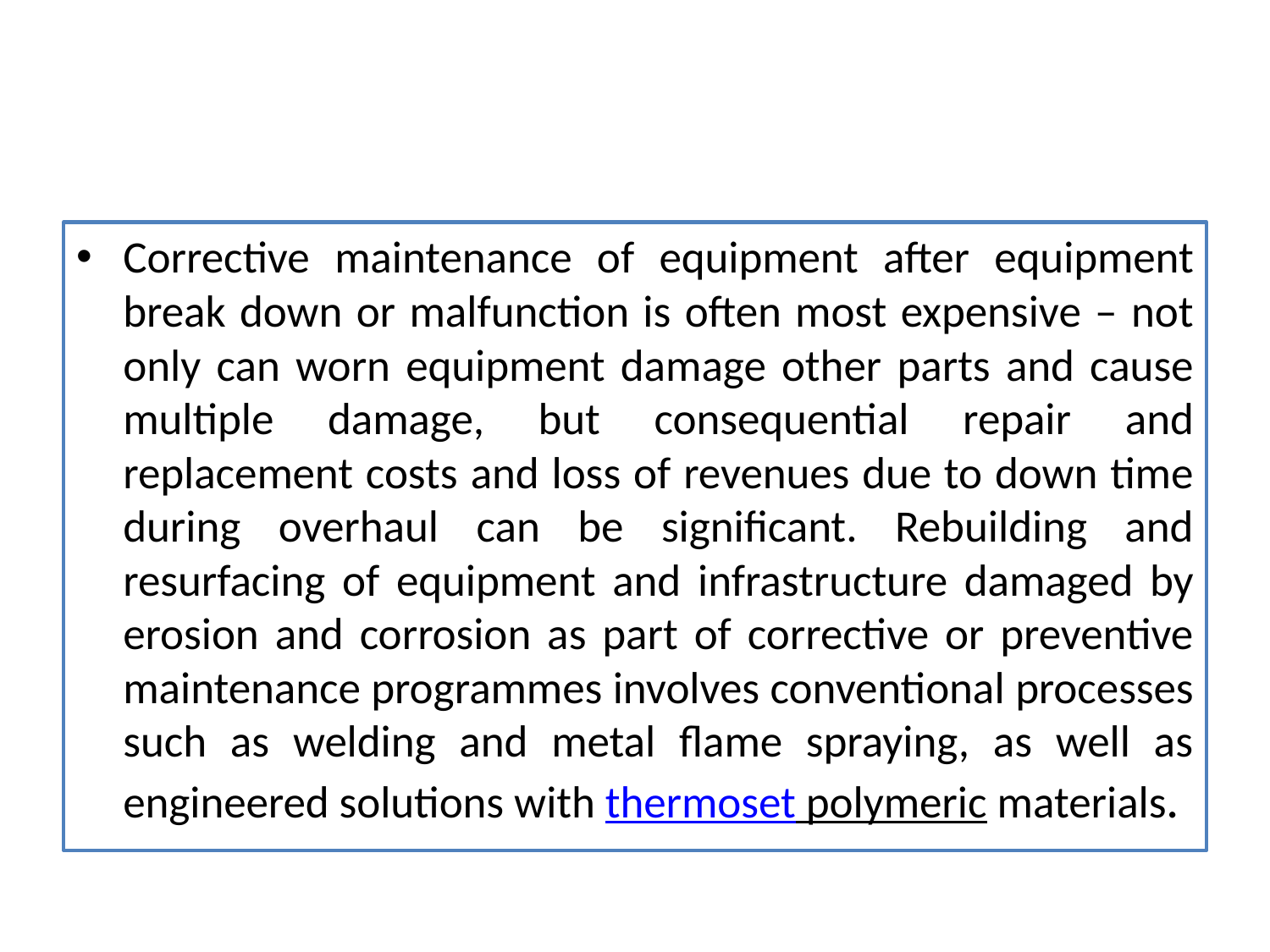

Corrective maintenance of equipment after equipment break down or malfunction is often most expensive – not only can worn equipment damage other parts and cause multiple damage, but consequential repair and replacement costs and loss of revenues due to down time during overhaul can be significant. Rebuilding and resurfacing of equipment and infrastructure damaged by erosion and corrosion as part of corrective or preventive maintenance programmes involves conventional processes such as welding and metal flame spraying, as well as engineered solutions with thermoset polymeric materials.